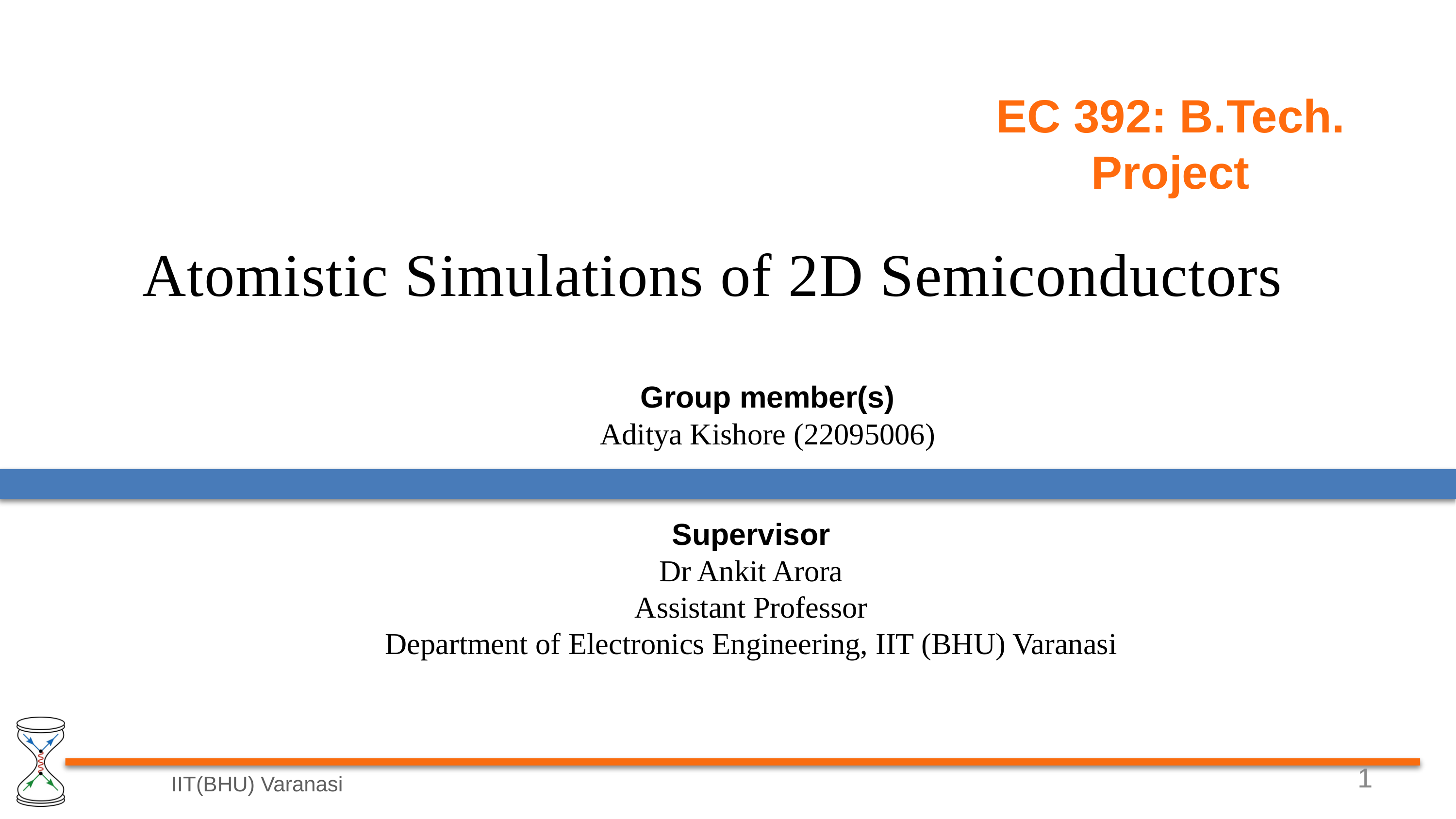

EC 392: B.Tech. Project

Atomistic Simulations of 2D Semiconductors
Group member(s)
Aditya Kishore (22095006)

Supervisor
Dr Ankit Arora
Assistant Professor
Department of Electronics Engineering, IIT (BHU) Varanasi

1

IIT(BHU) Varanasi